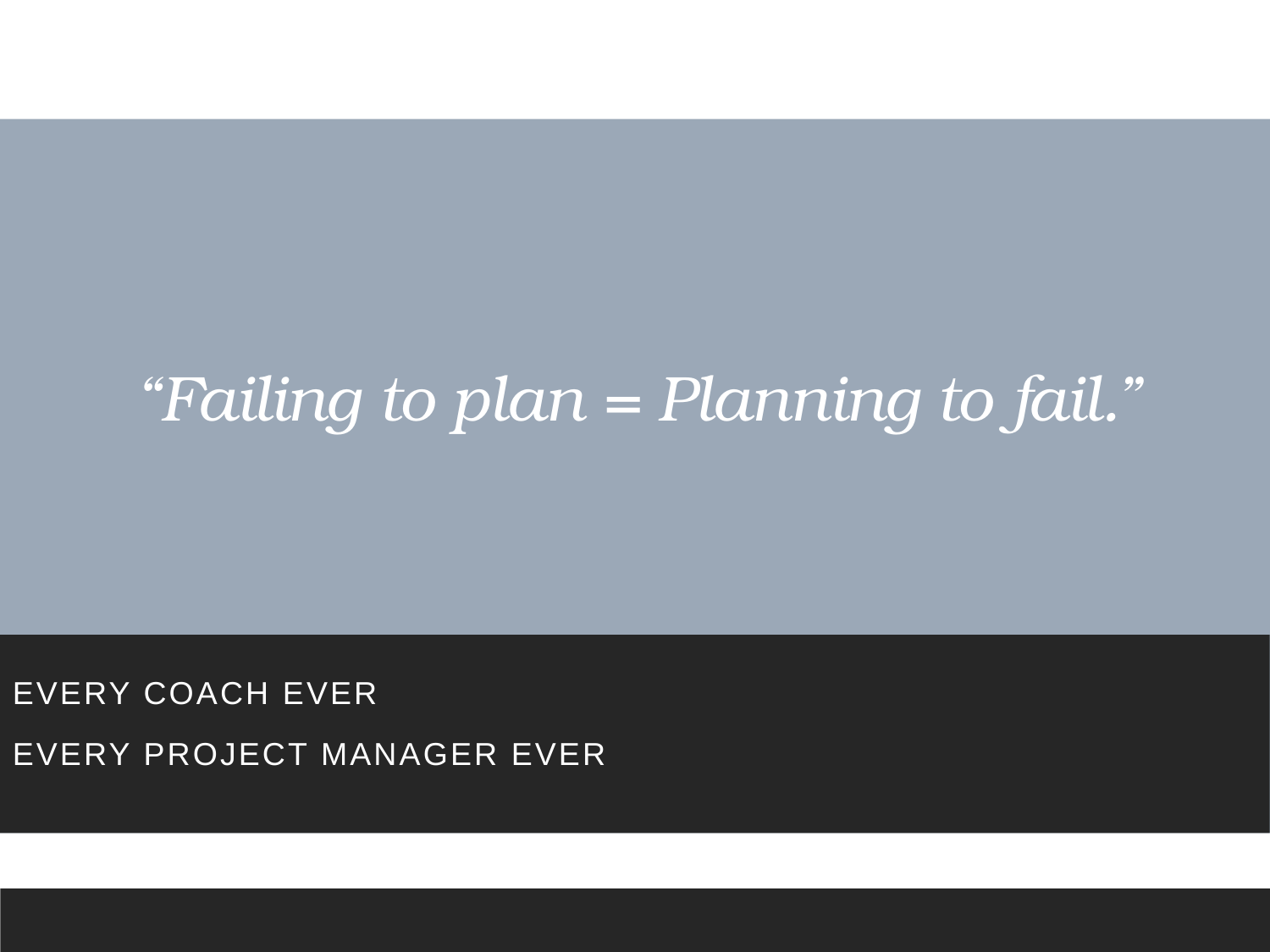

# “Failing to plan = Planning to fail.”

Every Coach Ever
Every Project Manager Ever